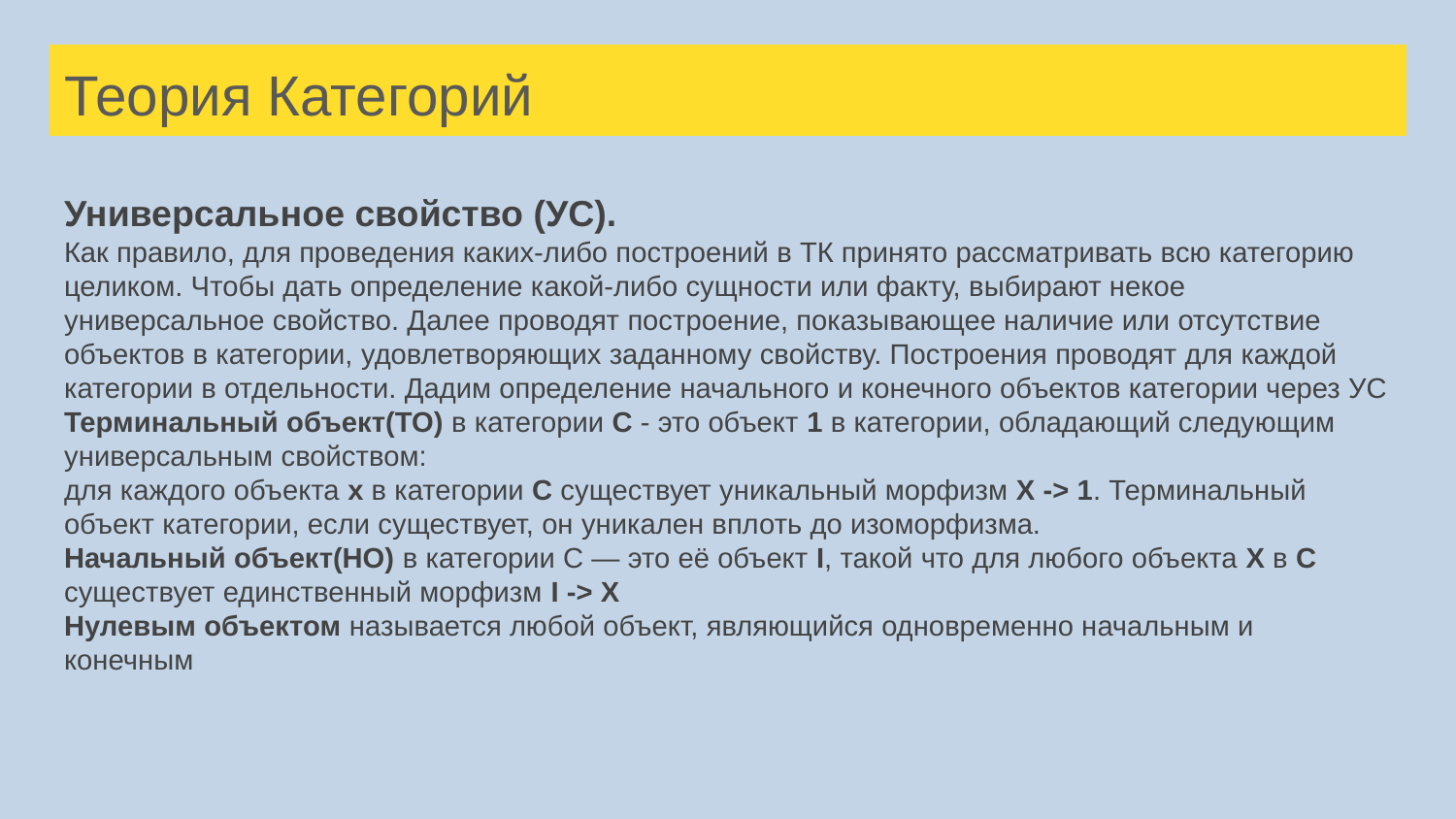

# Теория Категорий
Универсальное свойство (УС).
Как правило, для проведения каких-либо построений в ТК принято рассматривать всю категорию целиком. Чтобы дать определение какой-либо сущности или факту, выбирают некое универсальное свойство. Далее проводят построение, показывающее наличие или отсутствие объектов в категории, удовлетворяющих заданному свойству. Построения проводят для каждой категории в отдельности. Дадим определение начального и конечного объектов категории через УС
Терминальный объект(ТО) в категории С - это объект 1 в категории, обладающий следующим универсальным свойством:
для каждого объекта x в категории C существует уникальный морфизм X -> 1. Терминальный объект категории, если существует, он уникален вплоть до изоморфизма.
Начальный объект(НО) в категории C — это её объект I, такой что для любого объекта X в C существует единственный морфизм I -> X
Нулевым объектом называется любой объект, являющийся одновременно начальным и конечным